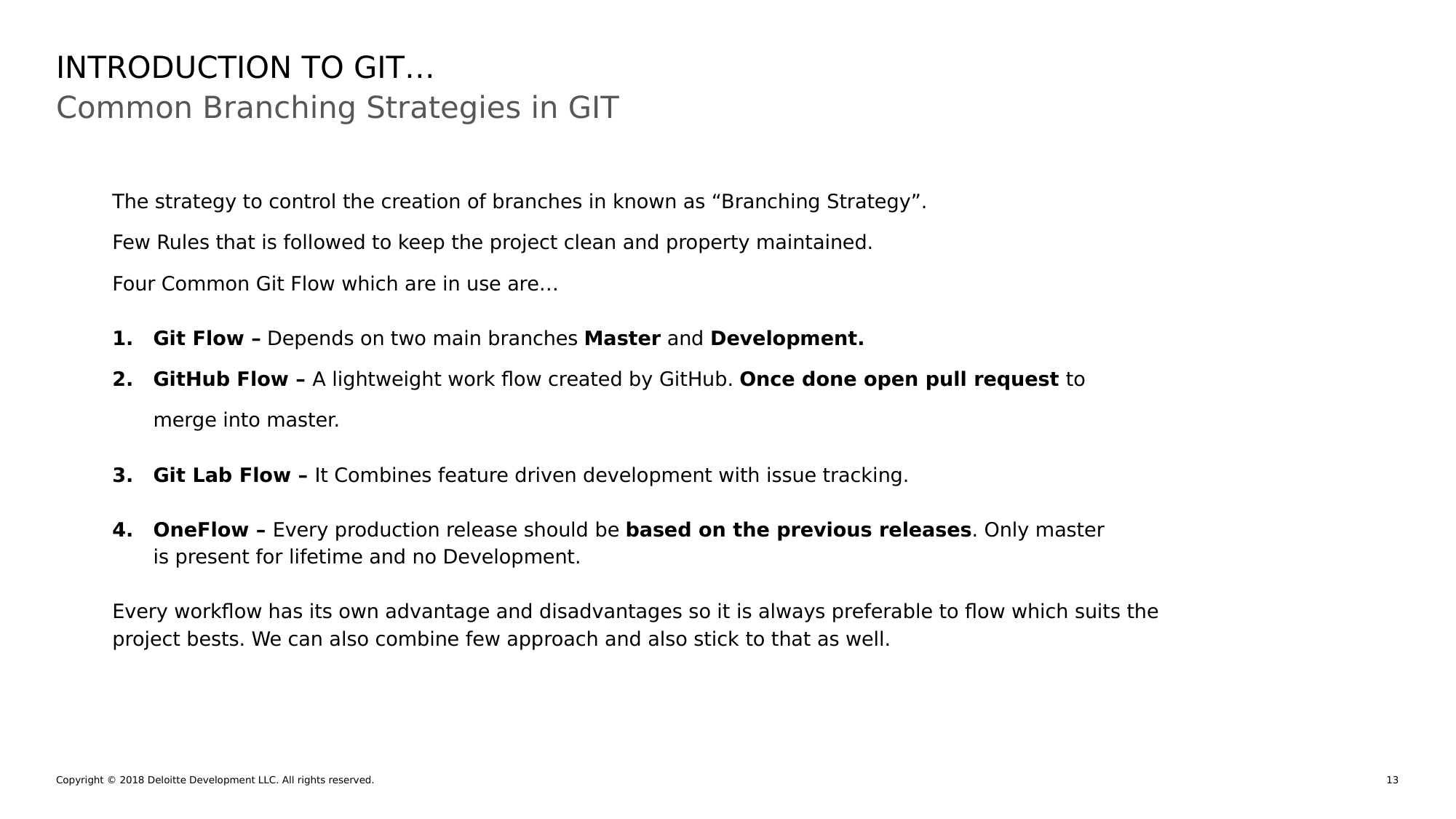

# INTRODUCTION TO GIT…
Common Branching Strategies in GIT
The strategy to control the creation of branches in known as “Branching Strategy”.

Few Rules that is followed to keep the project clean and property maintained.

Four Common Git Flow which are in use are…

Git Flow – Depends on two main branches Master and Development.

GitHub Flow – A lightweight work flow created by GitHub. Once done open pull request to
merge into master.

Git Lab Flow – It Combines feature driven development with issue tracking.

OneFlow – Every production release should be based on the previous releases. Only master
is present for lifetime and no Development.

Every workflow has its own advantage and disadvantages so it is always preferable to flow which suits the

project bests. We can also combine few approach and also stick to that as well.